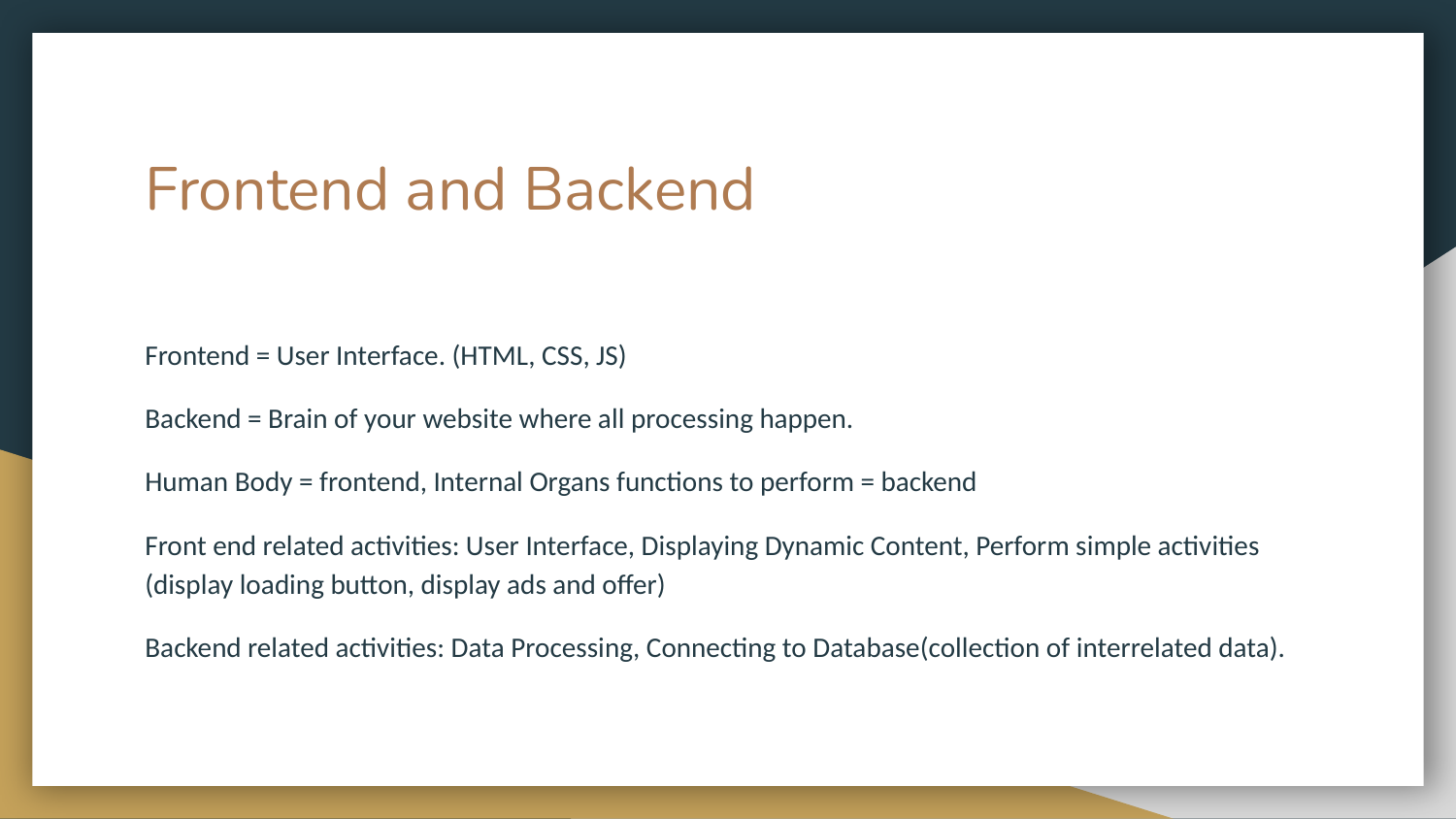

# Frontend and Backend
Frontend = User Interface. (HTML, CSS, JS)
Backend = Brain of your website where all processing happen.
Human Body = frontend, Internal Organs functions to perform = backend
Front end related activities: User Interface, Displaying Dynamic Content, Perform simple activities (display loading button, display ads and offer)
Backend related activities: Data Processing, Connecting to Database(collection of interrelated data).